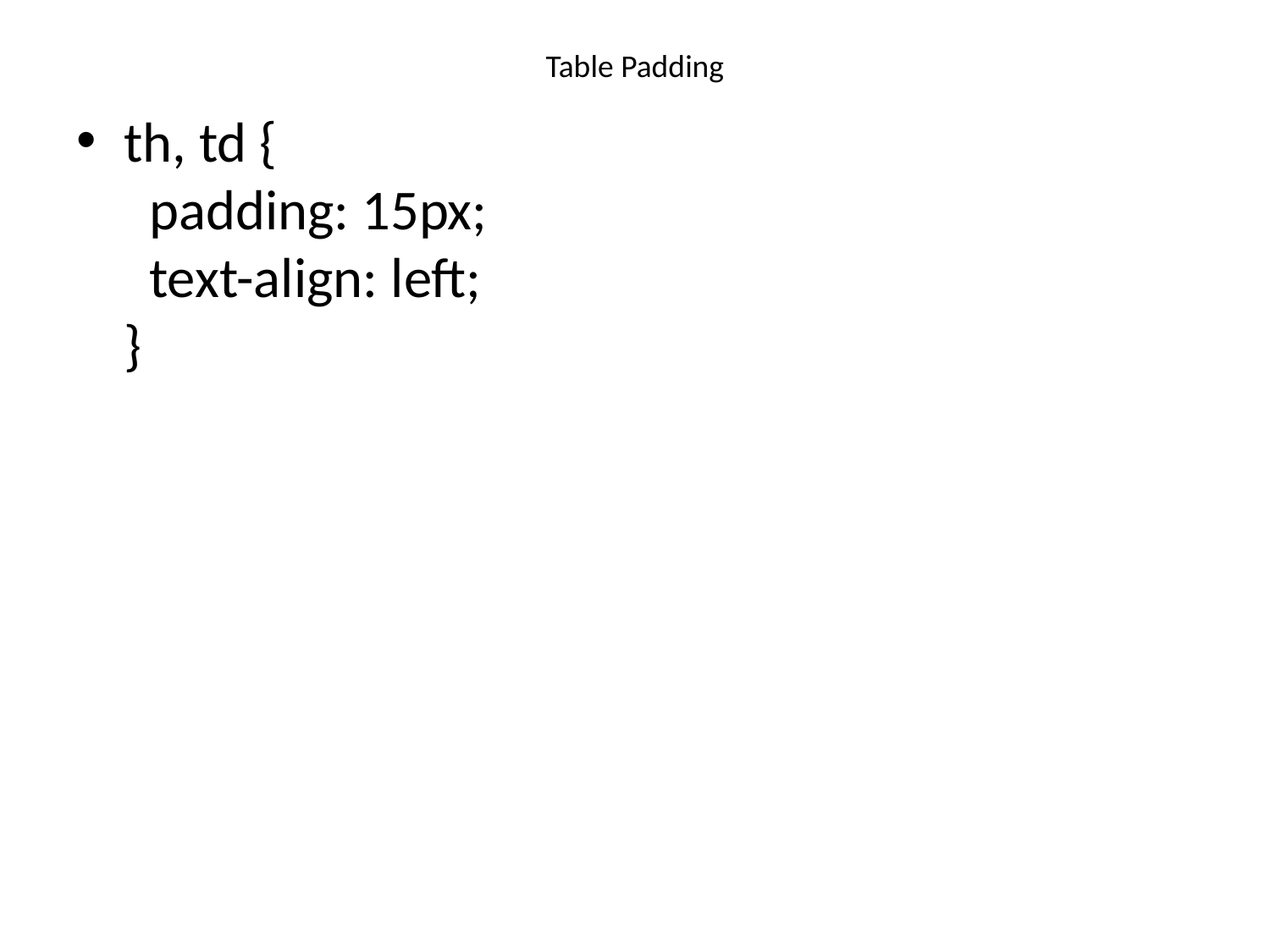

# Table Padding
th, td {
  padding: 15px;
  text-align: left;
}